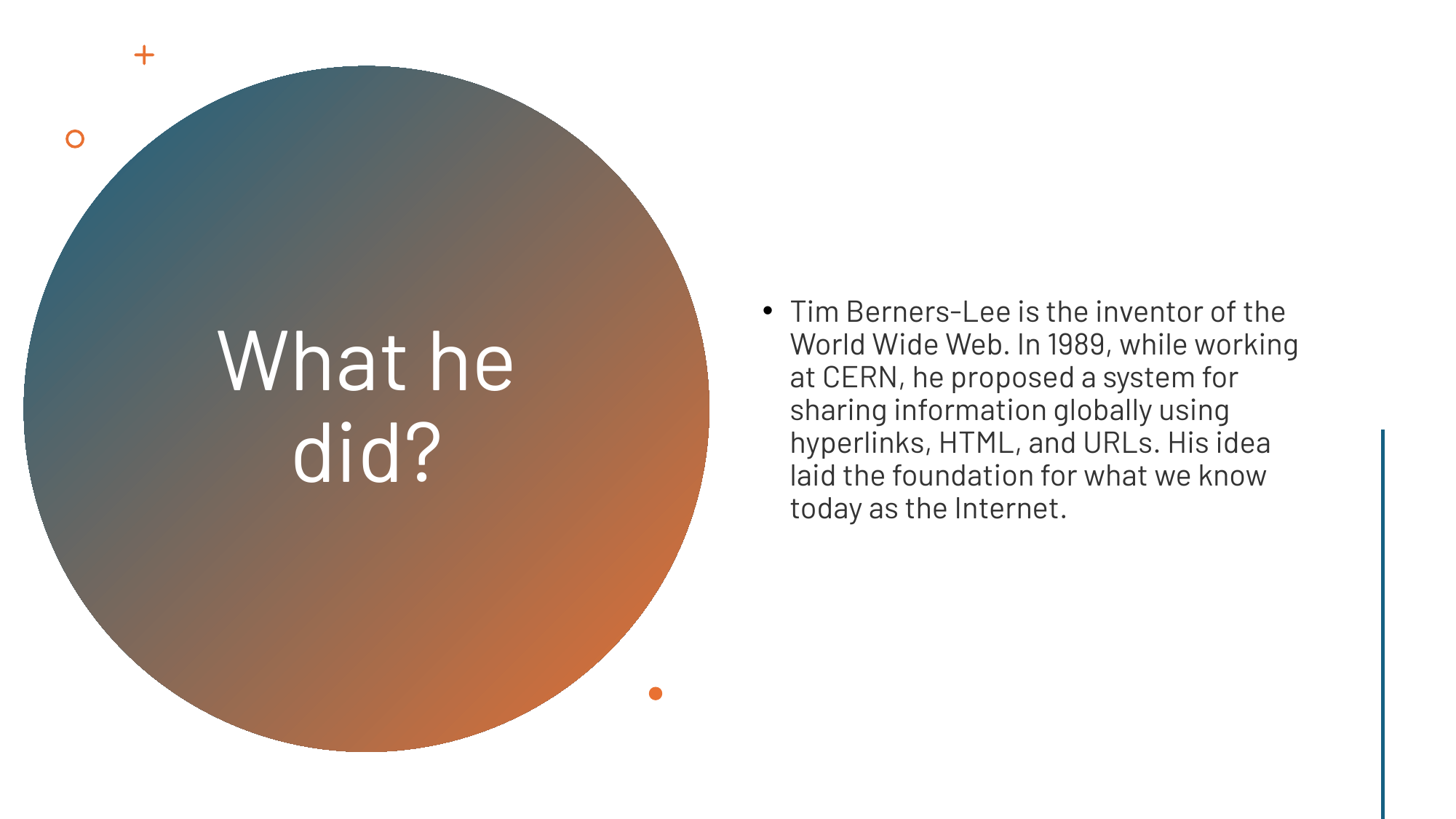

Tim Berners-Lee is the inventor of the World Wide Web. In 1989, while working at CERN, he proposed a system for sharing information globally using hyperlinks, HTML, and URLs. His idea laid the foundation for what we know today as the Internet.

# What he did?